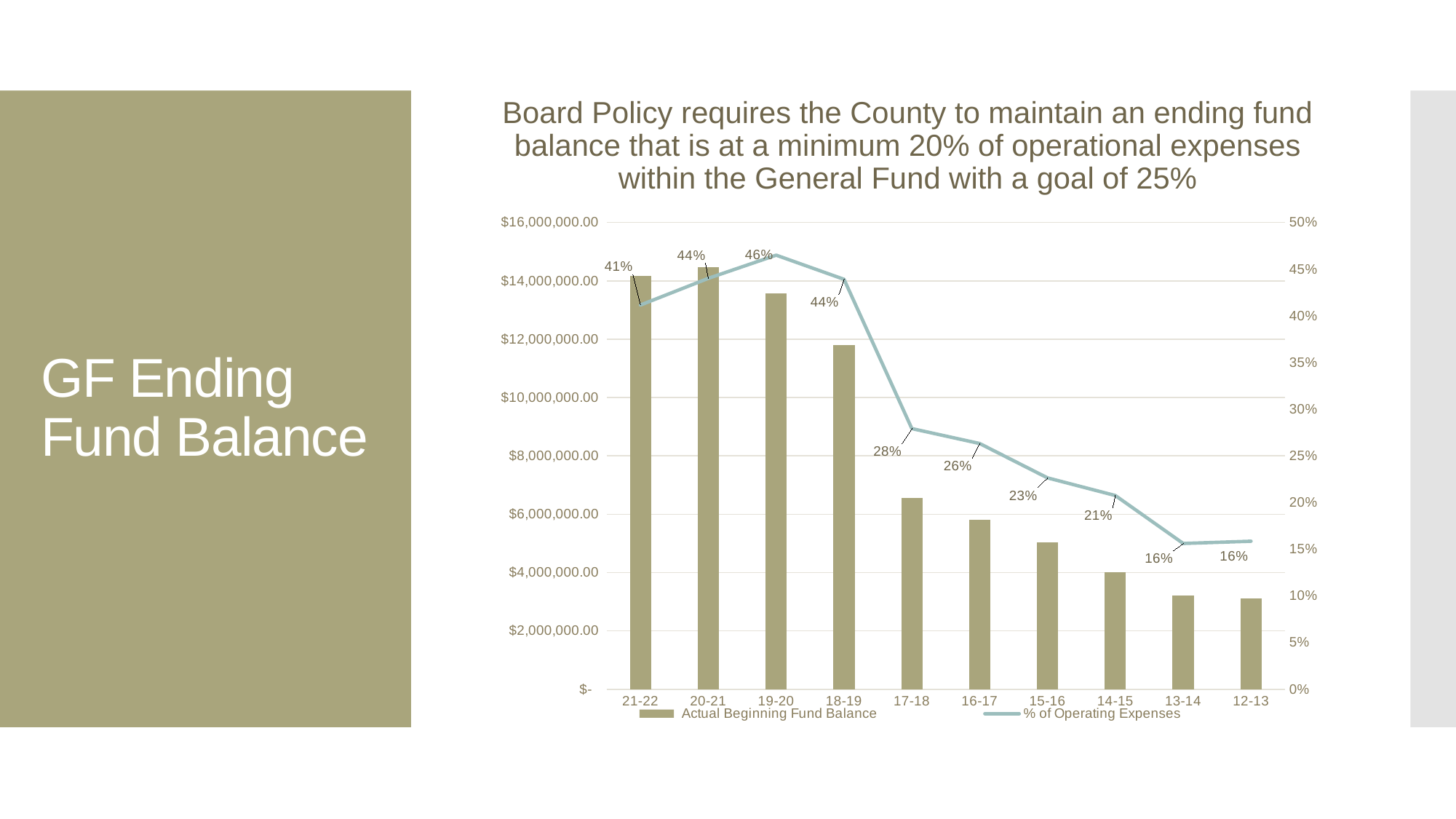

Board Policy requires the County to maintain an ending fund balance that is at a minimum 20% of operational expenses within the General Fund with a goal of 25%

# GF Ending Fund Balance

### Chart

| Category |  Actual Beginning Fund Balance  | % of Operating Expenses |
|---|---|---|
| 21-22 | 14161155.91 | 0.41154283154392685 |
| 20-21 | 14457153.09 | 0.4401637643349129 |
| 19-20 | 13564079.34 | 0.46495981775217443 |
| 18-19 | 11785629.59 | 0.43908466597817697 |
| 17-18 | 6568739.71 | 0.27922087233434245 |
| 16-17 | 5798746.0 | 0.2632612602690122 |
| 15-16 | 5039867.3 | 0.2264565097918284 |
| 14-15 | 4014382.49 | 0.2074952984618693 |
| 13-14 | 3204283.17 | 0.15611183606081042 |
| 12-13 | 3123794.0 | 0.1585191467880071 |